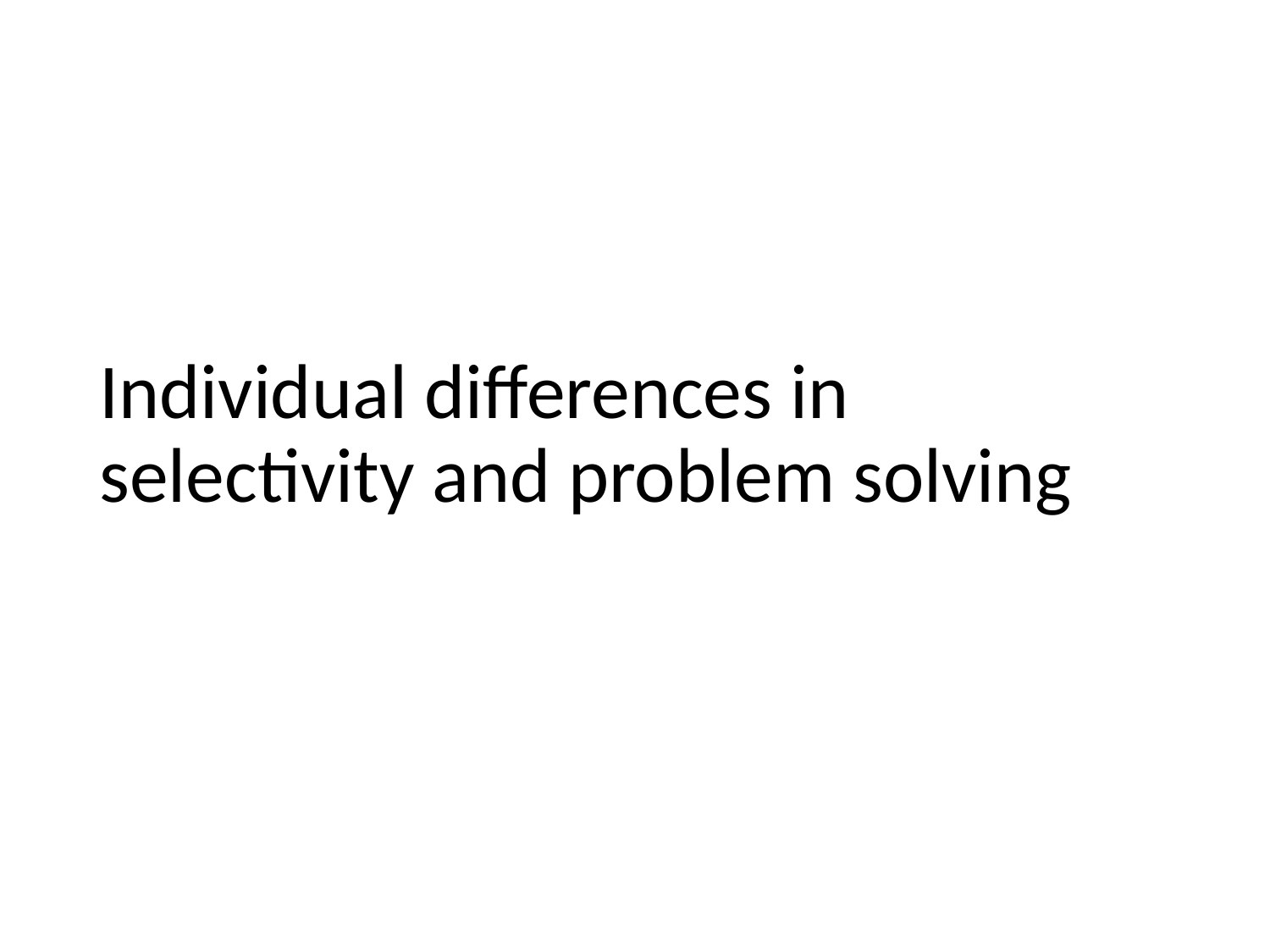

# Individual differences in selectivity and problem solving